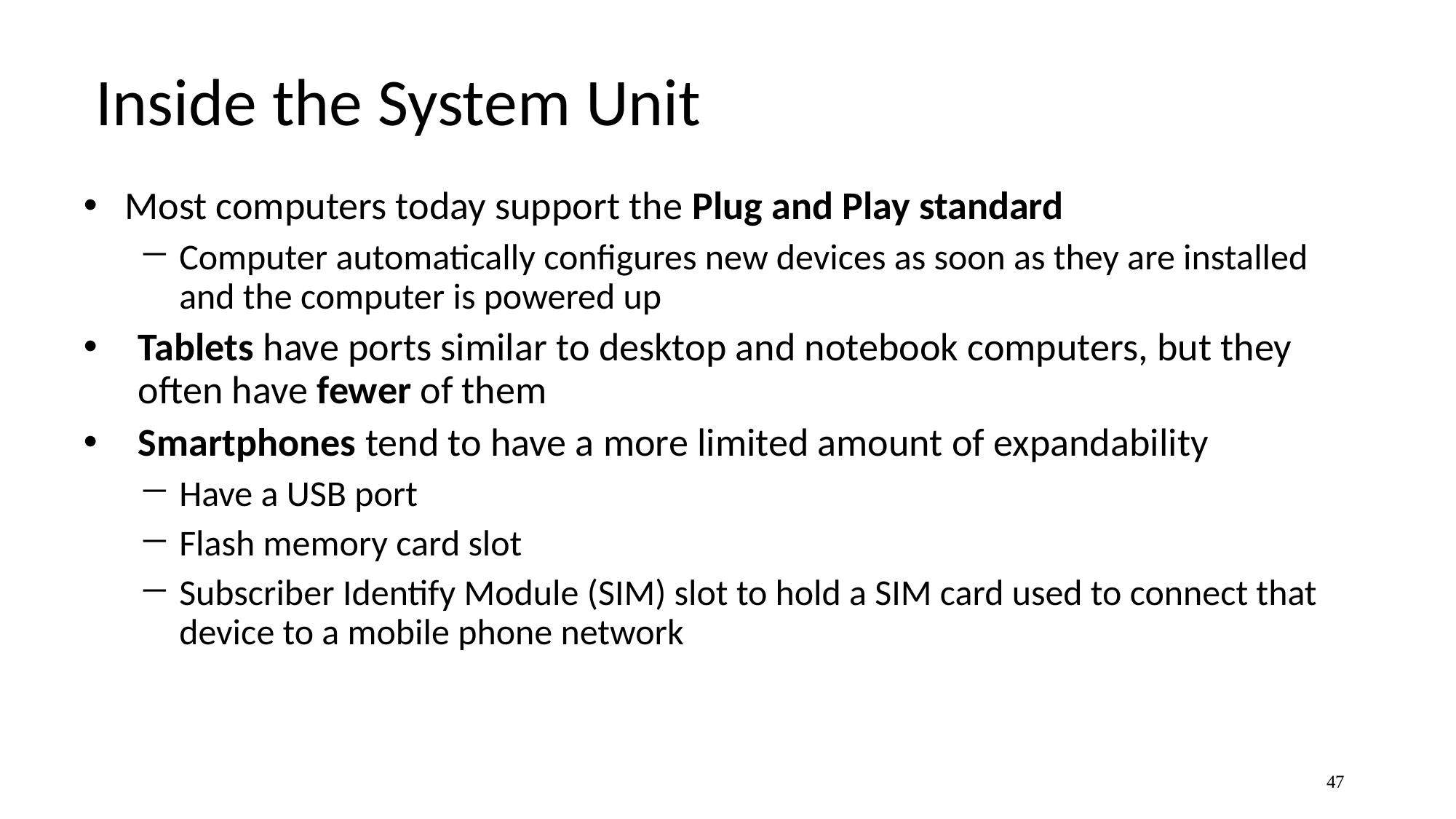

# Inside the System Unit
Most computers today support the Plug and Play standard
Computer automatically configures new devices as soon as they are installed and the computer is powered up
Tablets have ports similar to desktop and notebook computers, but they often have fewer of them
Smartphones tend to have a more limited amount of expandability
Have a USB port
Flash memory card slot
Subscriber Identify Module (SIM) slot to hold a SIM card used to connect that device to a mobile phone network

47